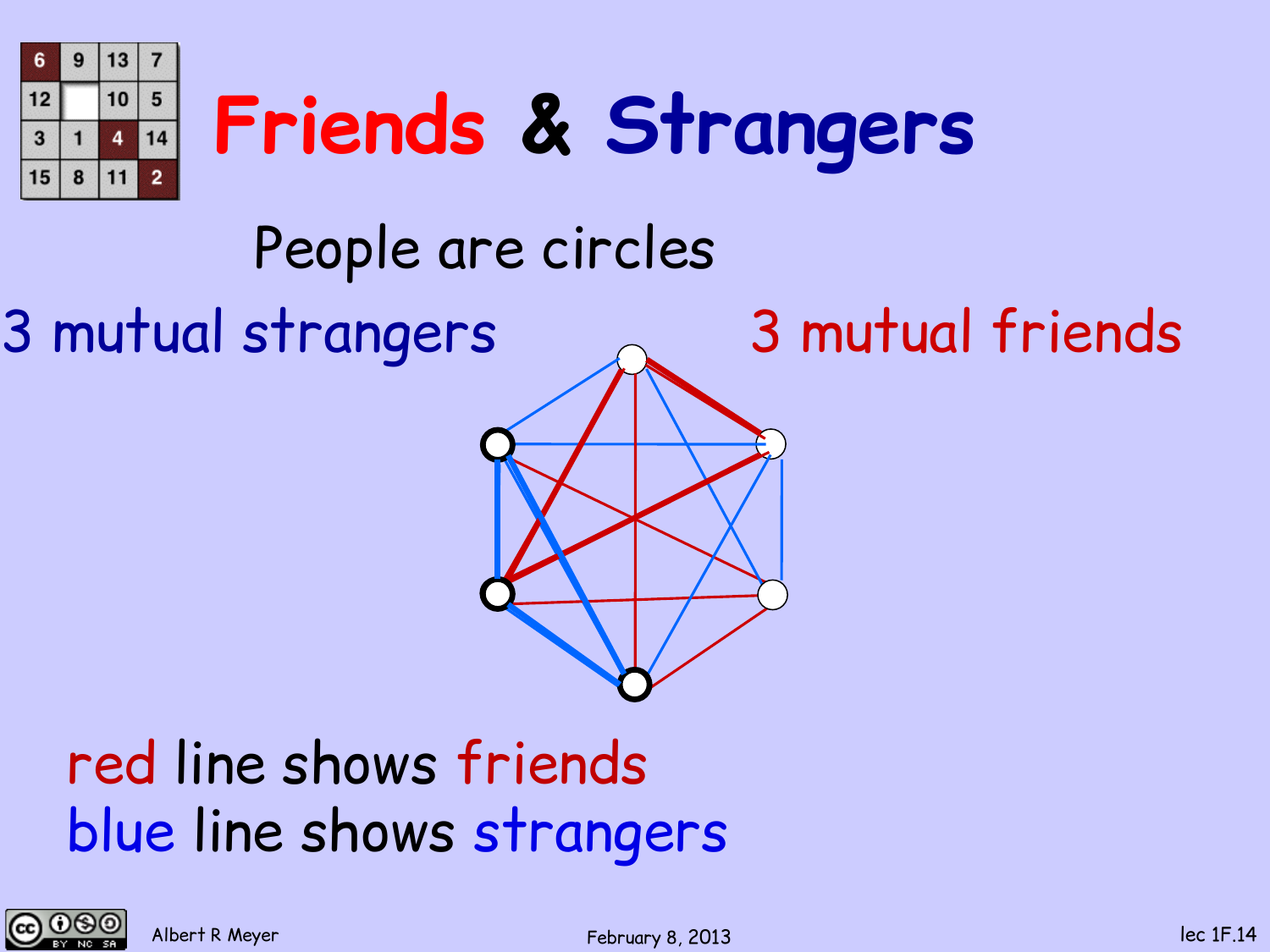

# Friends & Strangers
People are circles
3 mutual strangers
3 mutual friends

red line shows friends
blue line shows strangers
lec 1F.14